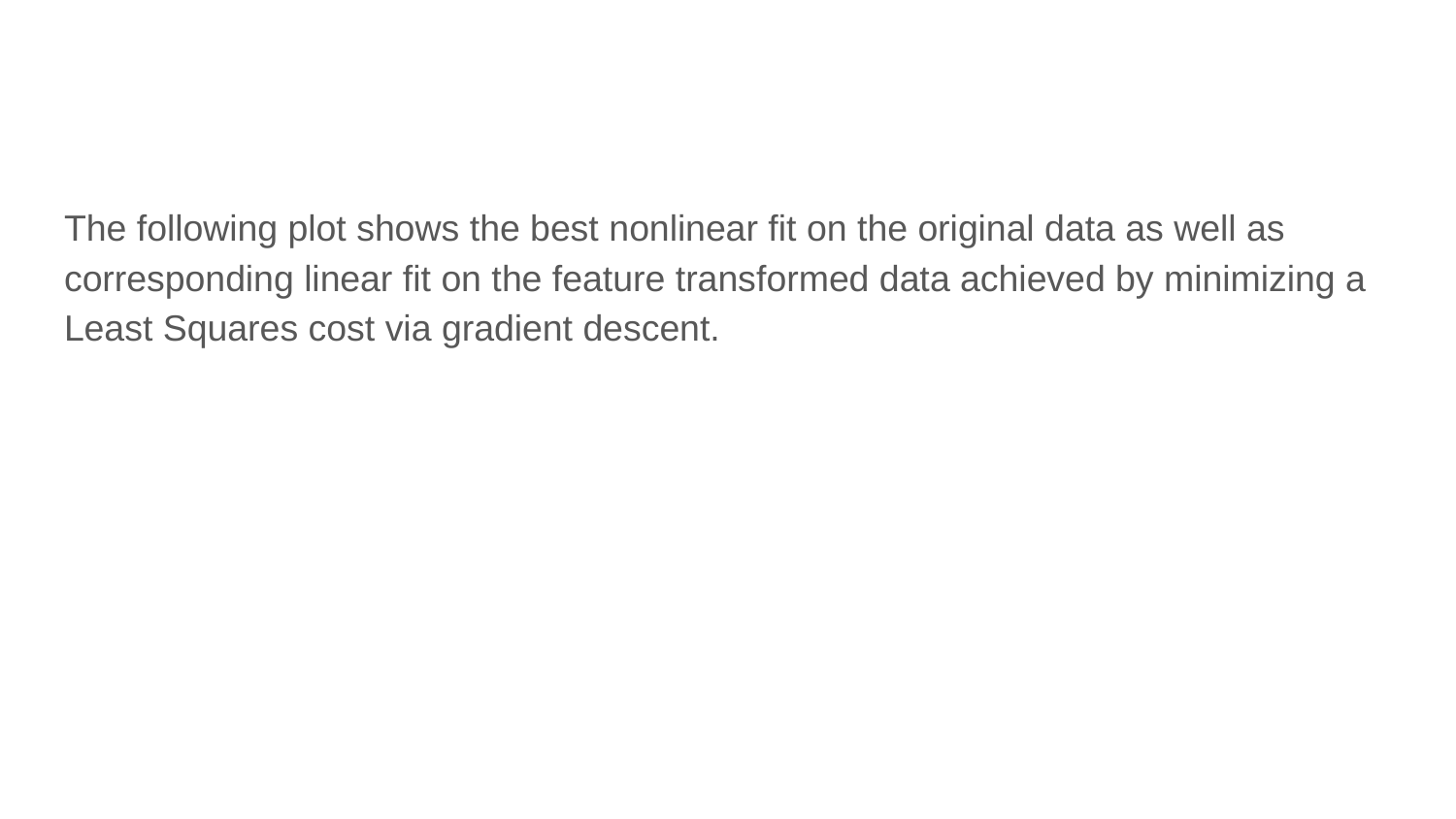

The following plot shows the best nonlinear fit on the original data as well as corresponding linear fit on the feature transformed data achieved by minimizing a Least Squares cost via gradient descent.